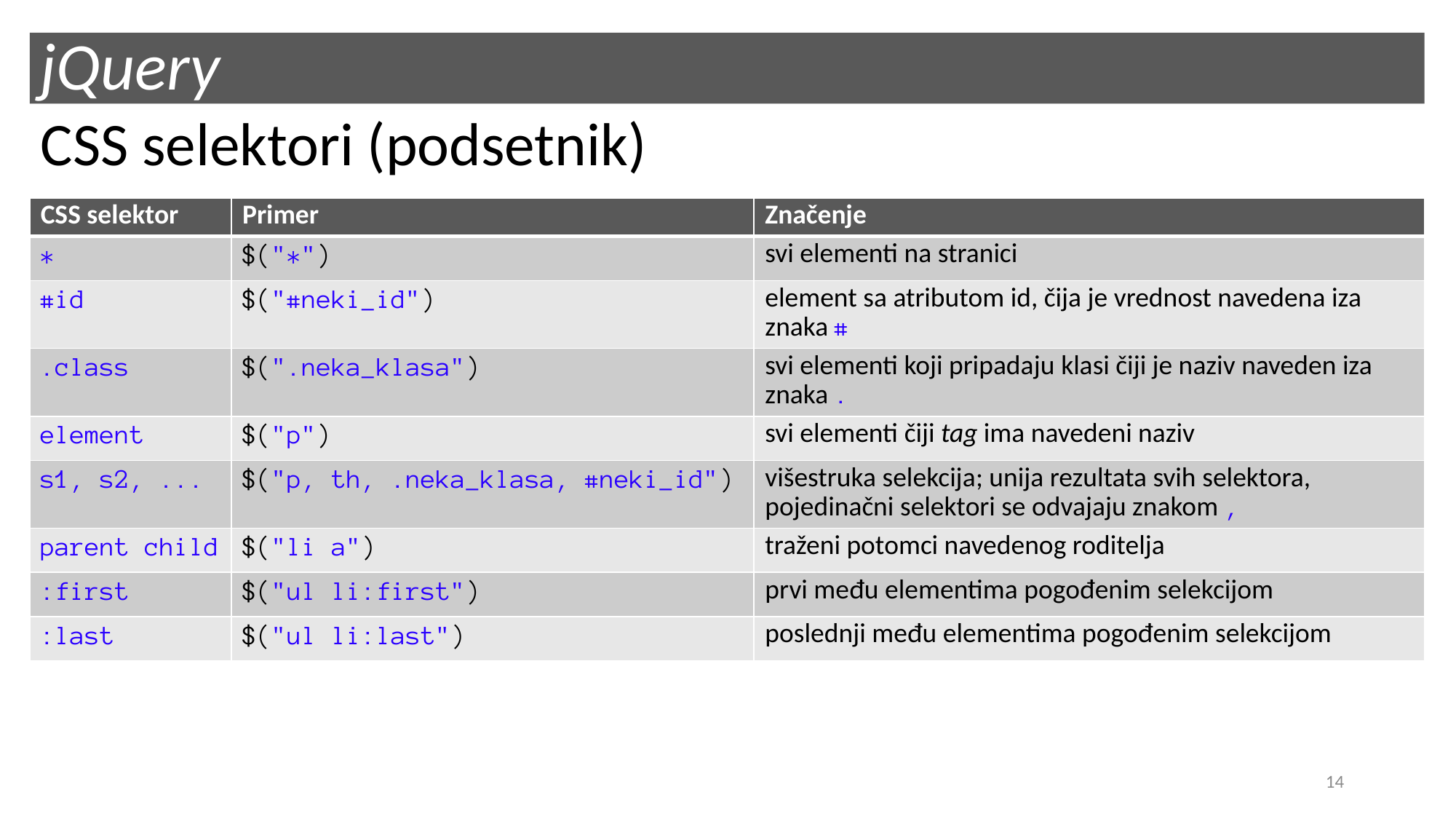

# jQuery
CSS selektori (podsetnik)
| CSS selektor | Primer | Značenje |
| --- | --- | --- |
| \* | $("\*") | svi elementi na stranici |
| #id | $("#neki\_id") | element sa atributom id, čija je vrednost navedena iza znaka # |
| .class | $(".neka\_klasa") | svi elementi koji pripadaju klasi čiji je naziv naveden iza znaka . |
| element | $("p") | svi elementi čiji tag ima navedeni naziv |
| s1, s2, ... | $("p, th, .neka\_klasa, #neki\_id") | višestruka selekcija; unija rezultata svih selektora, pojedinačni selektori se odvajaju znakom , |
| parent child | $("li a") | traženi potomci navedenog roditelja |
| :first | $("ul li:first") | prvi među elementima pogođenim selekcijom |
| :last | $("ul li:last") | poslednji među elementima pogođenim selekcijom |
14